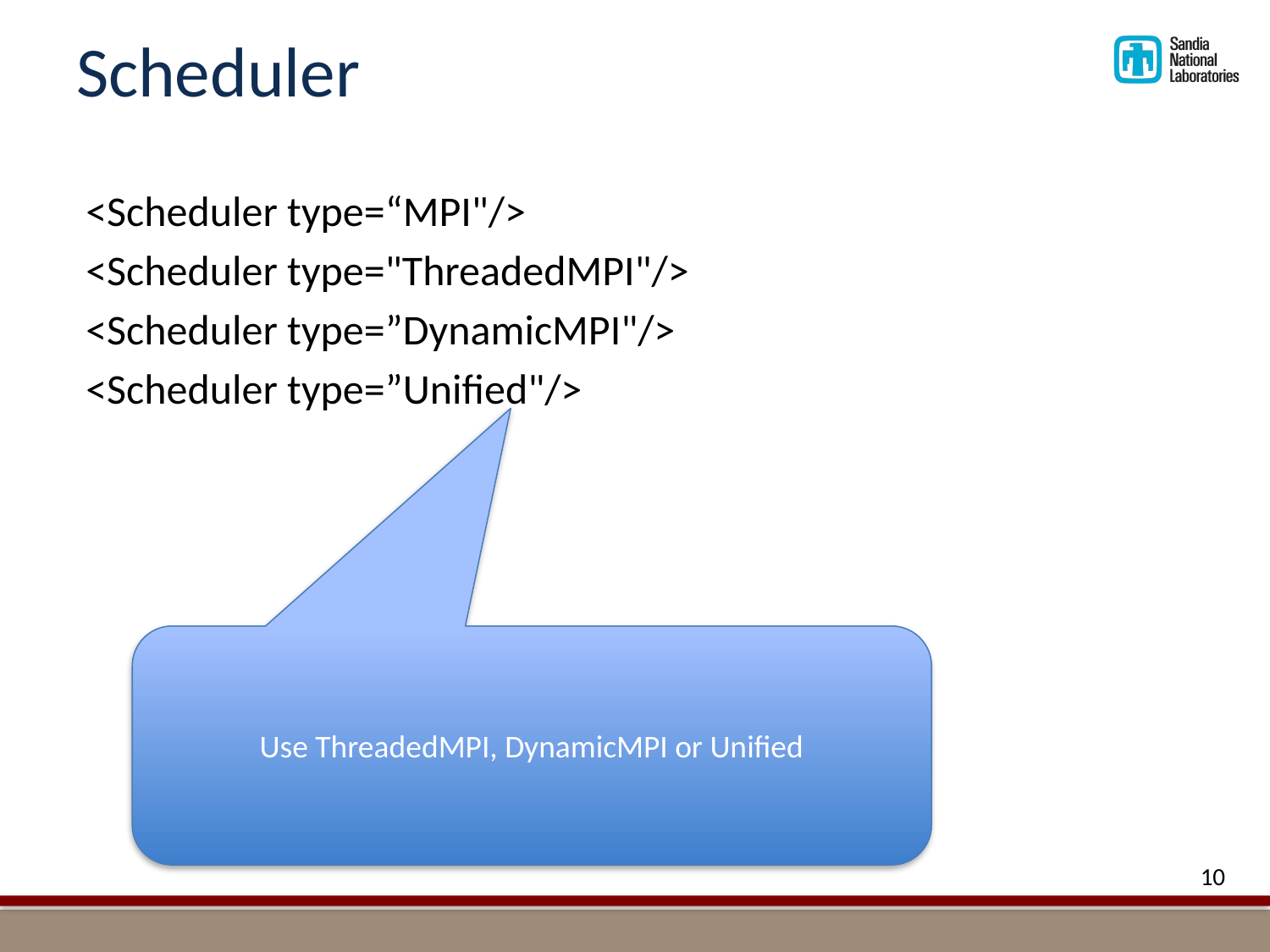

# Scheduler
 <Scheduler type=“MPI"/>
 <Scheduler type="ThreadedMPI"/>
 <Scheduler type=”DynamicMPI"/>
 <Scheduler type=”Unified"/>

Use ThreadedMPI, DynamicMPI or Unified
10